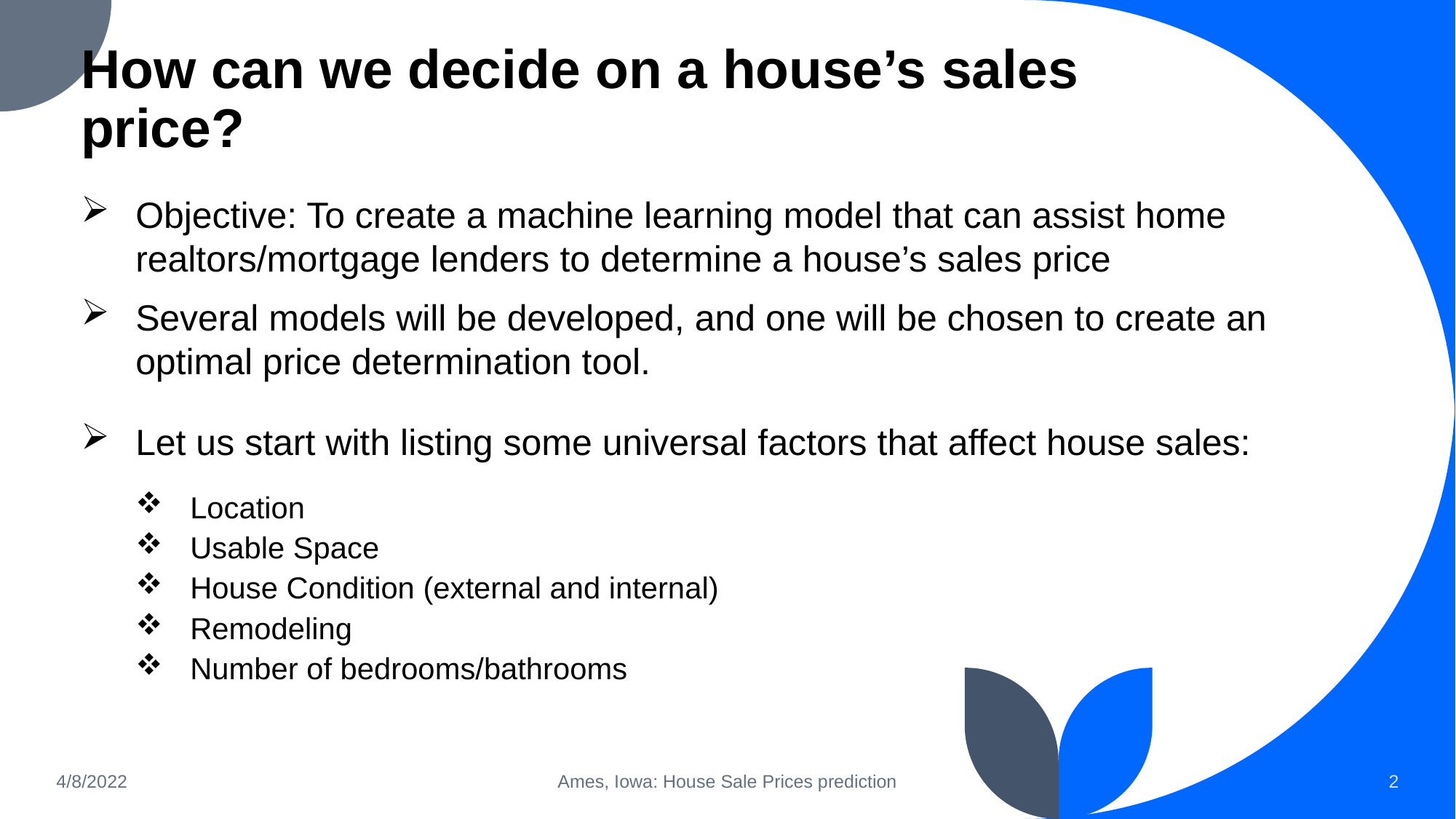

# How can we decide on a house’s sales price?
Objective: To create a machine learning model that can assist home realtors/mortgage lenders to determine a house’s sales price
Several models will be developed, and one will be chosen to create an optimal price determination tool.
Let us start with listing some universal factors that affect house sales:
Location
Usable Space
House Condition (external and internal)
Remodeling
Number of bedrooms/bathrooms
4/8/2022
Ames, Iowa: House Sale Prices prediction
2